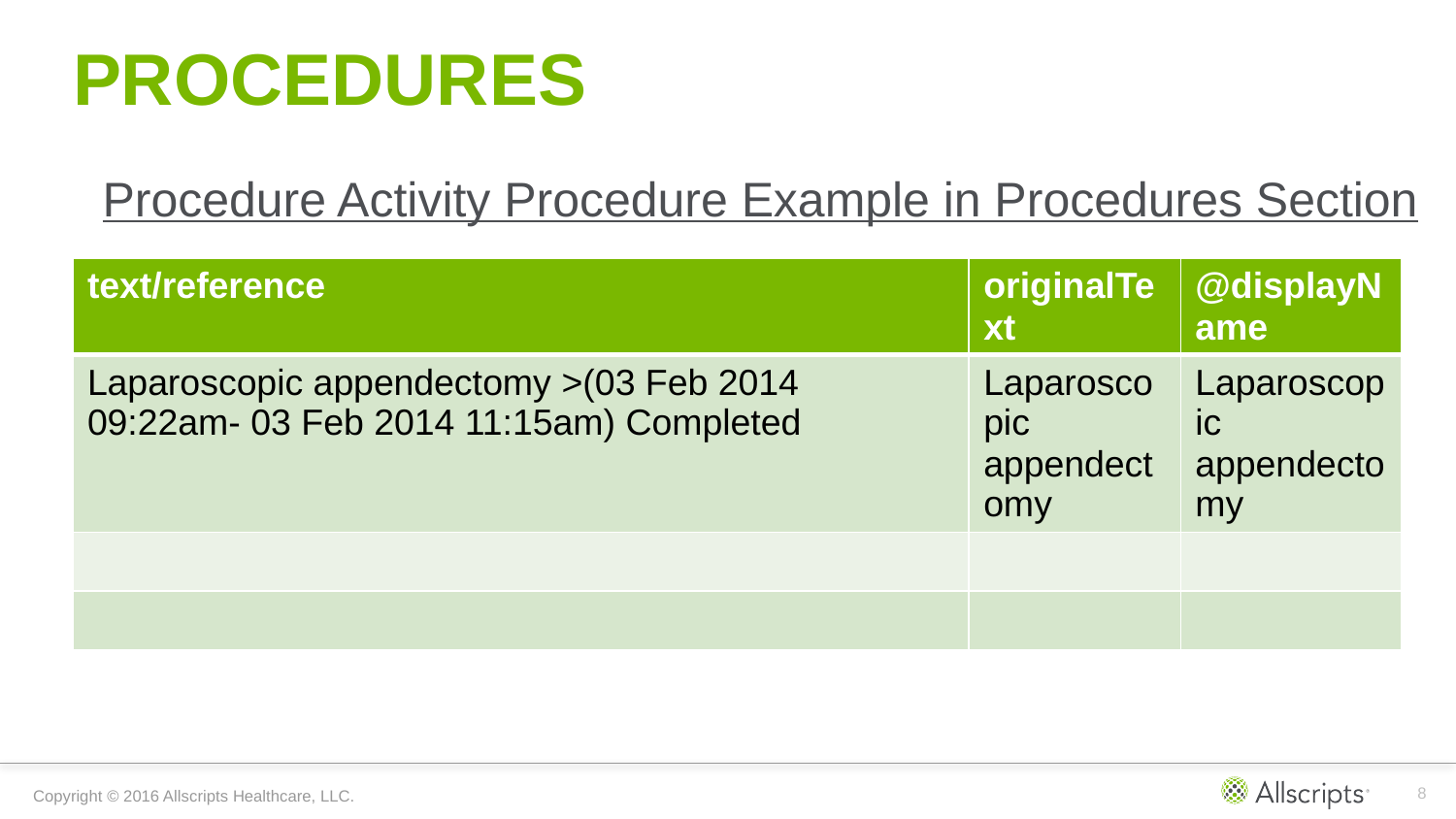

# PROCEDURES
Procedure Activity Procedure Example in Procedures Section
| text/reference | originalText | @displayName |
| --- | --- | --- |
| Laparoscopic appendectomy >(03 Feb 2014 09:22am- 03 Feb 2014 11:15am) Completed | Laparoscopic appendectomy | Laparoscopic appendectomy |
|  |  |  |
|  |  |  |